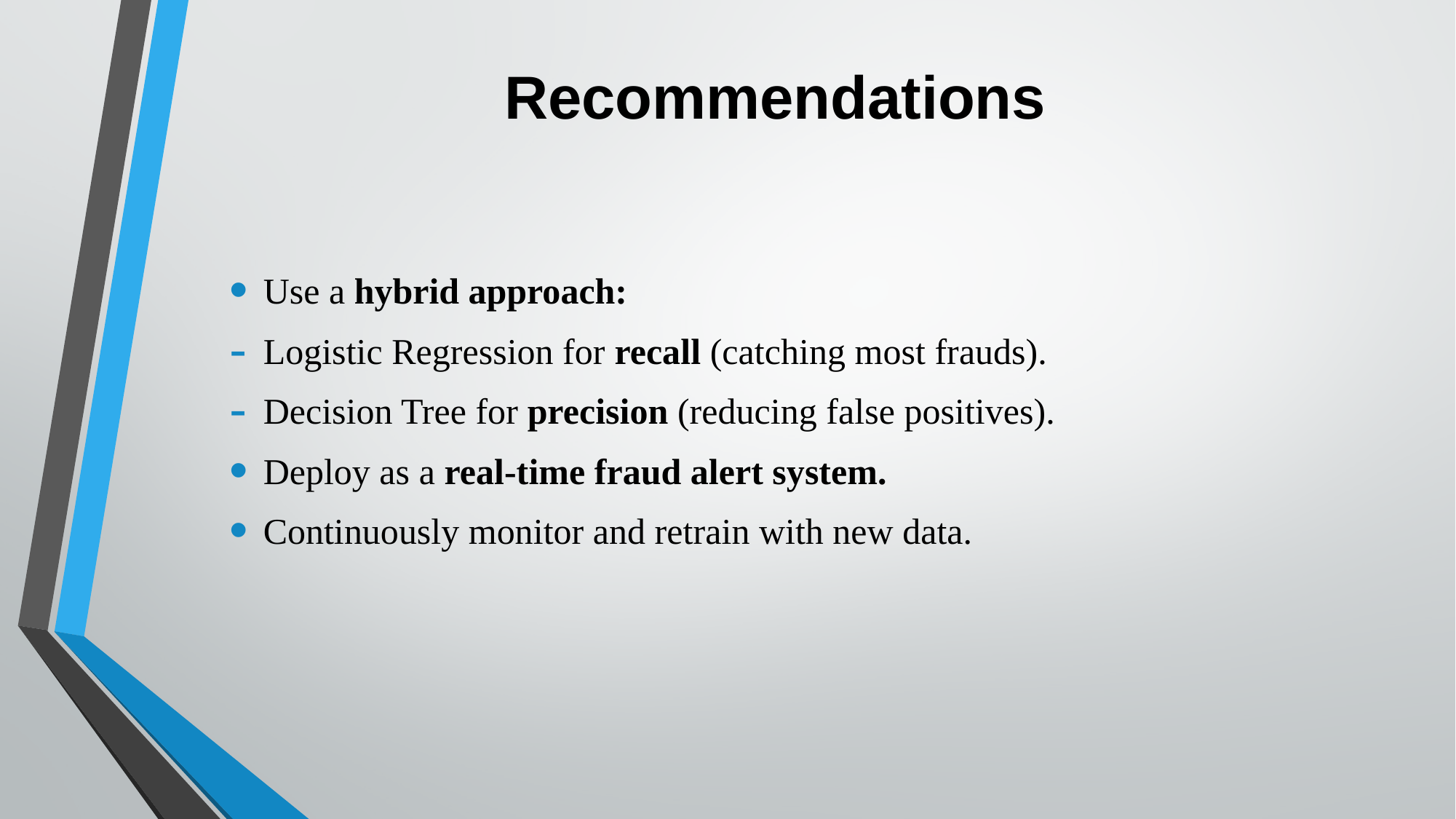

# Recommendations
Use a hybrid approach:
Logistic Regression for recall (catching most frauds).
Decision Tree for precision (reducing false positives).
Deploy as a real-time fraud alert system.
Continuously monitor and retrain with new data.